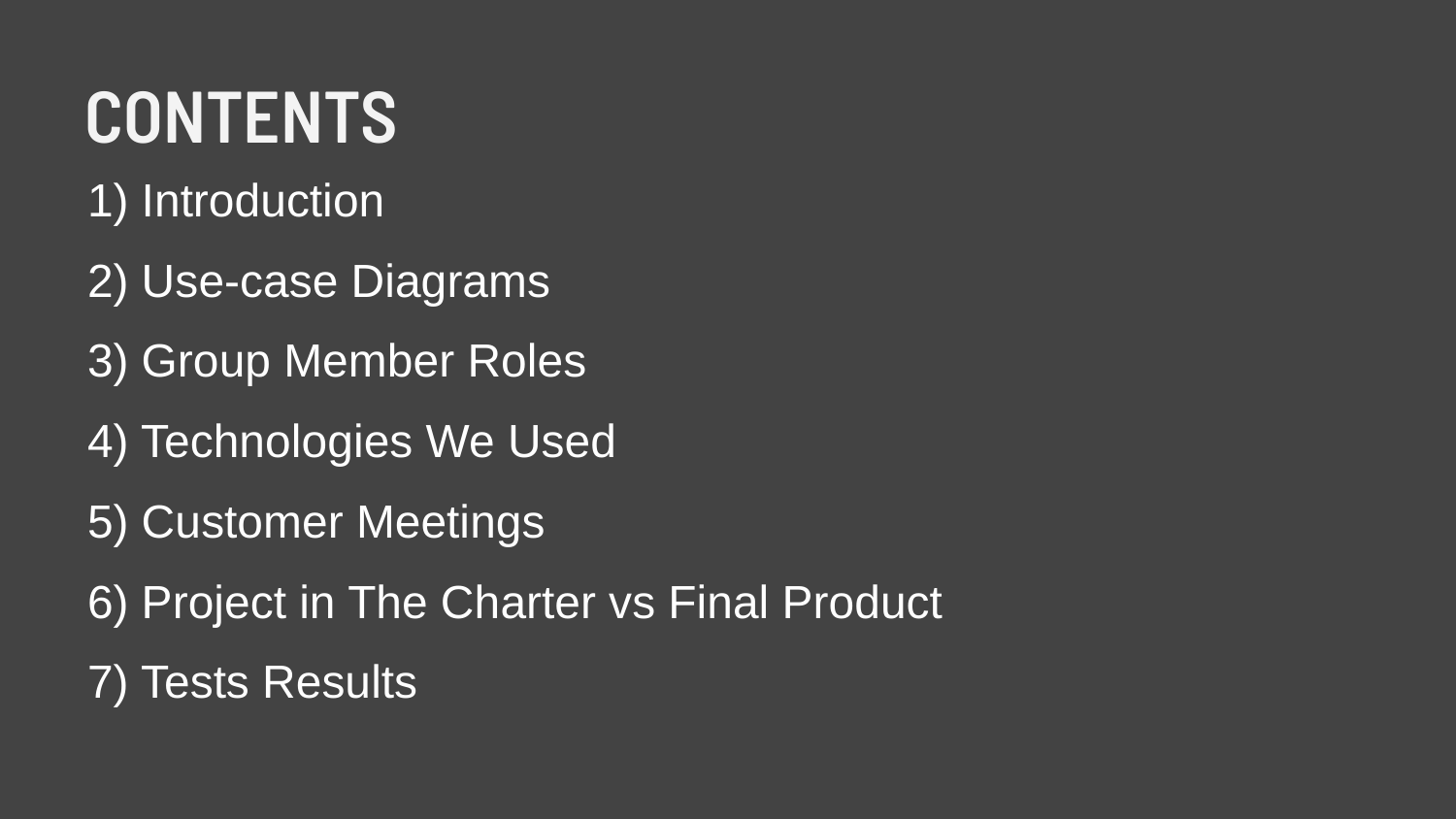

# CONTENTS
1) Introduction
2) Use-case Diagrams
3) Group Member Roles
4) Technologies We Used
5) Customer Meetings
6) Project in The Charter vs Final Product
7) Tests Results